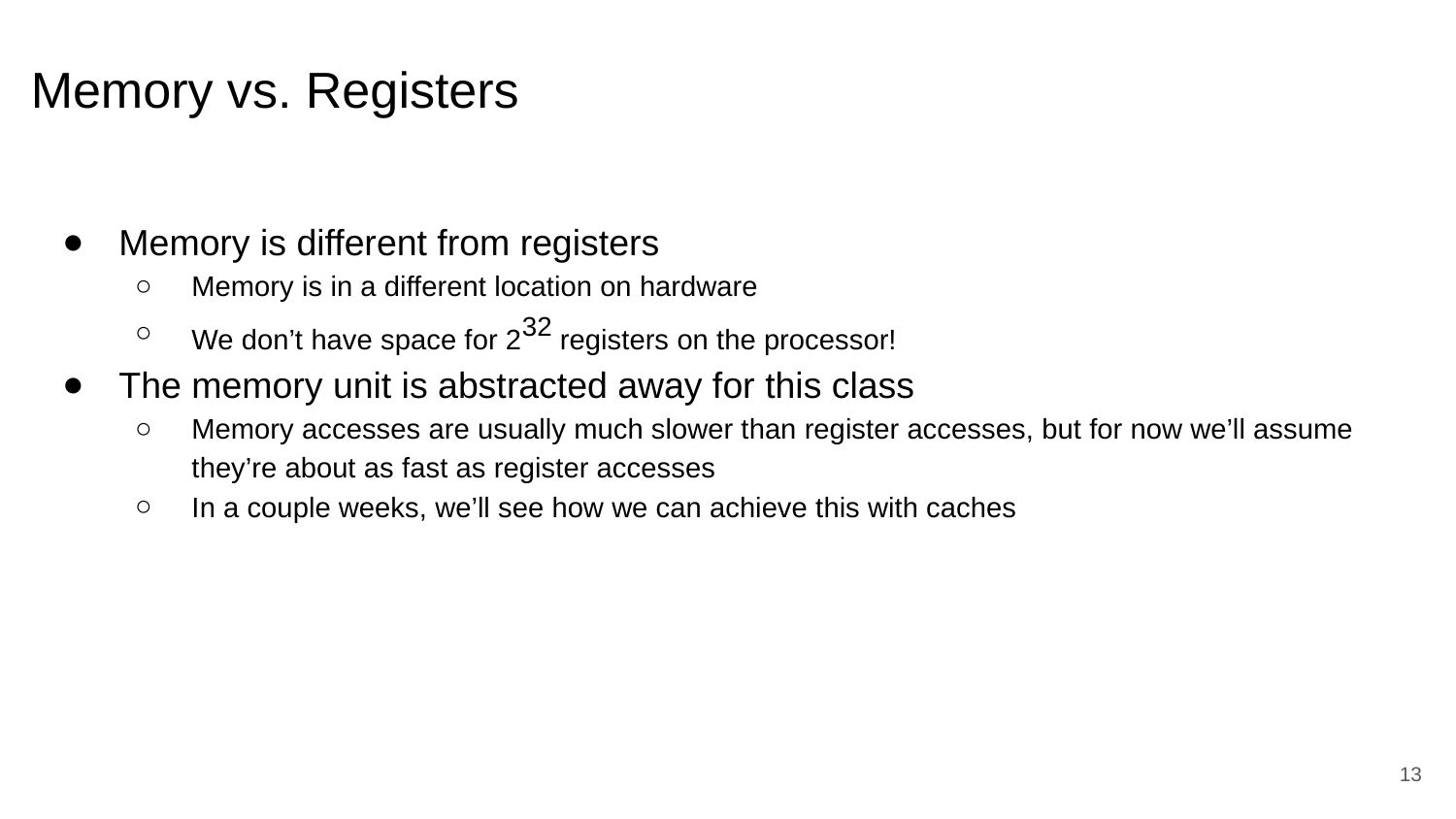

# Memory vs. Registers
Memory is different from registers
Memory is in a different location on hardware
We don’t have space for 232 registers on the processor!
The memory unit is abstracted away for this class
Memory accesses are usually much slower than register accesses, but for now we’ll assume they’re about as fast as register accesses
In a couple weeks, we’ll see how we can achieve this with caches

13